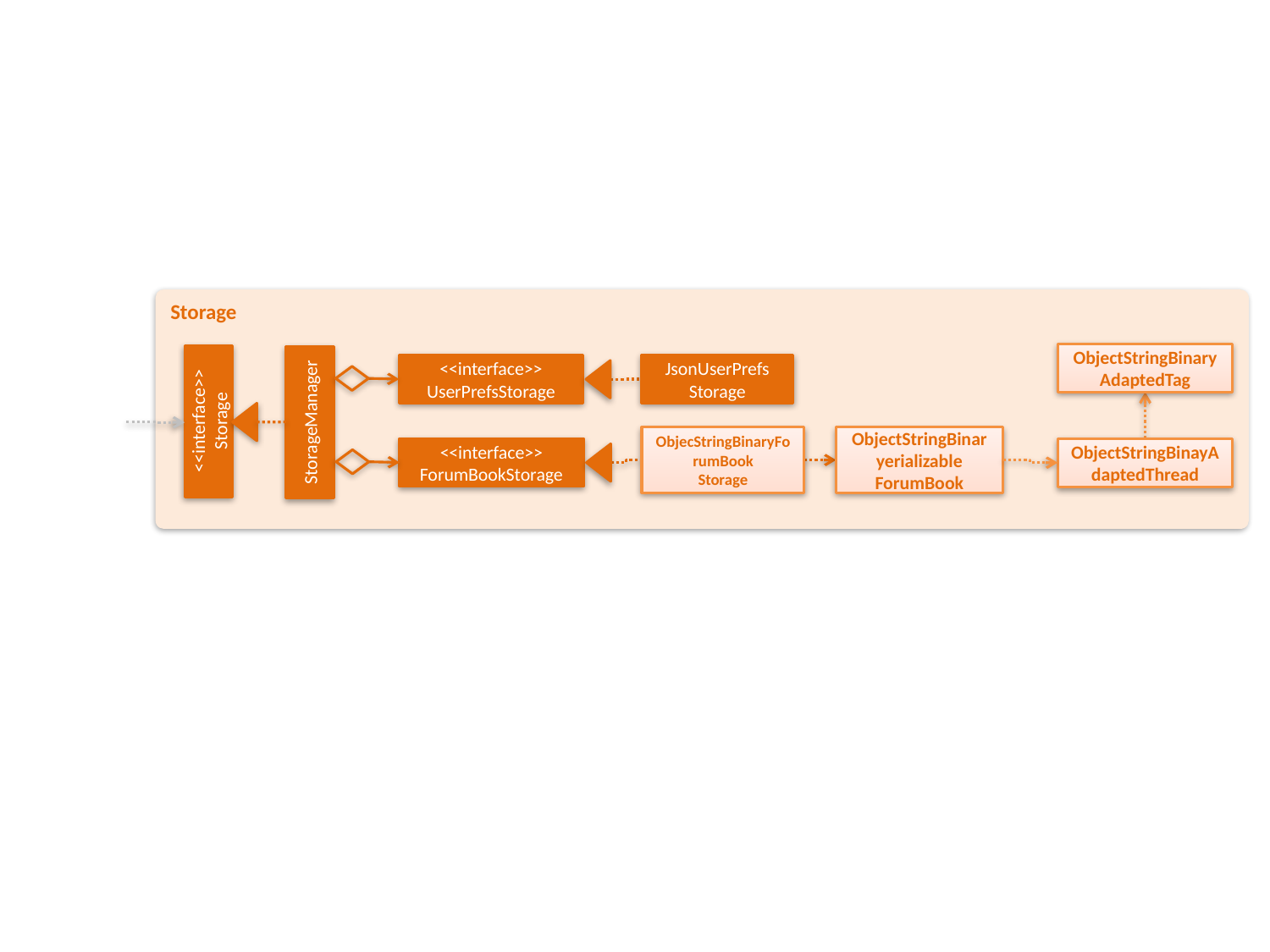

Storage
ObjectStringBinaryAdaptedTag
<<interface>>
UserPrefsStorage
JsonUserPrefs
Storage

<<interface>>
Storage
StorageManager

ObjecStringBinaryForumBook
Storage
ObjectStringBinaryerializable
ForumBook
<<interface>>
ForumBookStorage
ObjectStringBinayAdaptedThread